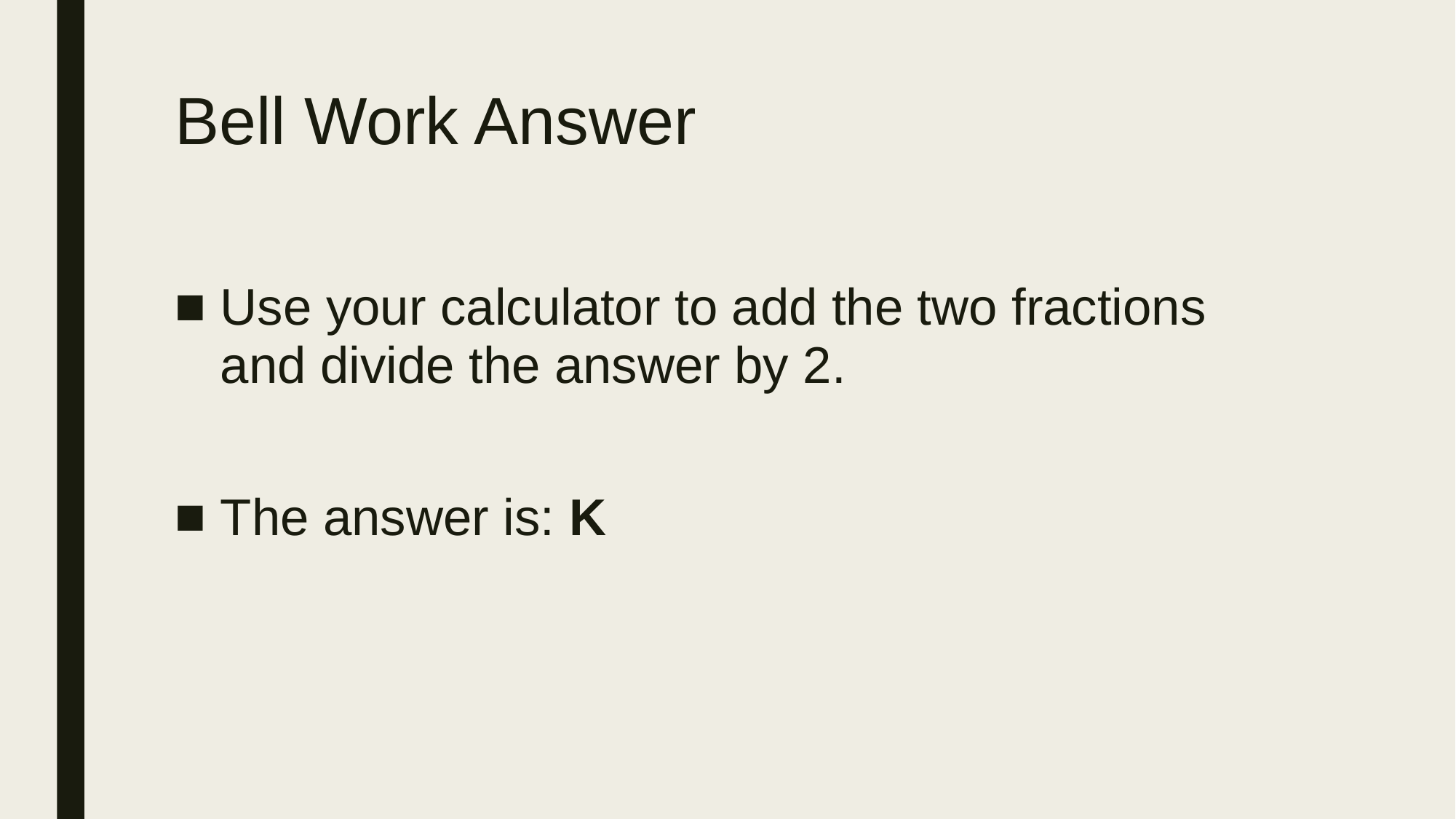

# Bell Work Answer
Use your calculator to add the two fractions and divide the answer by 2.

The answer is: K